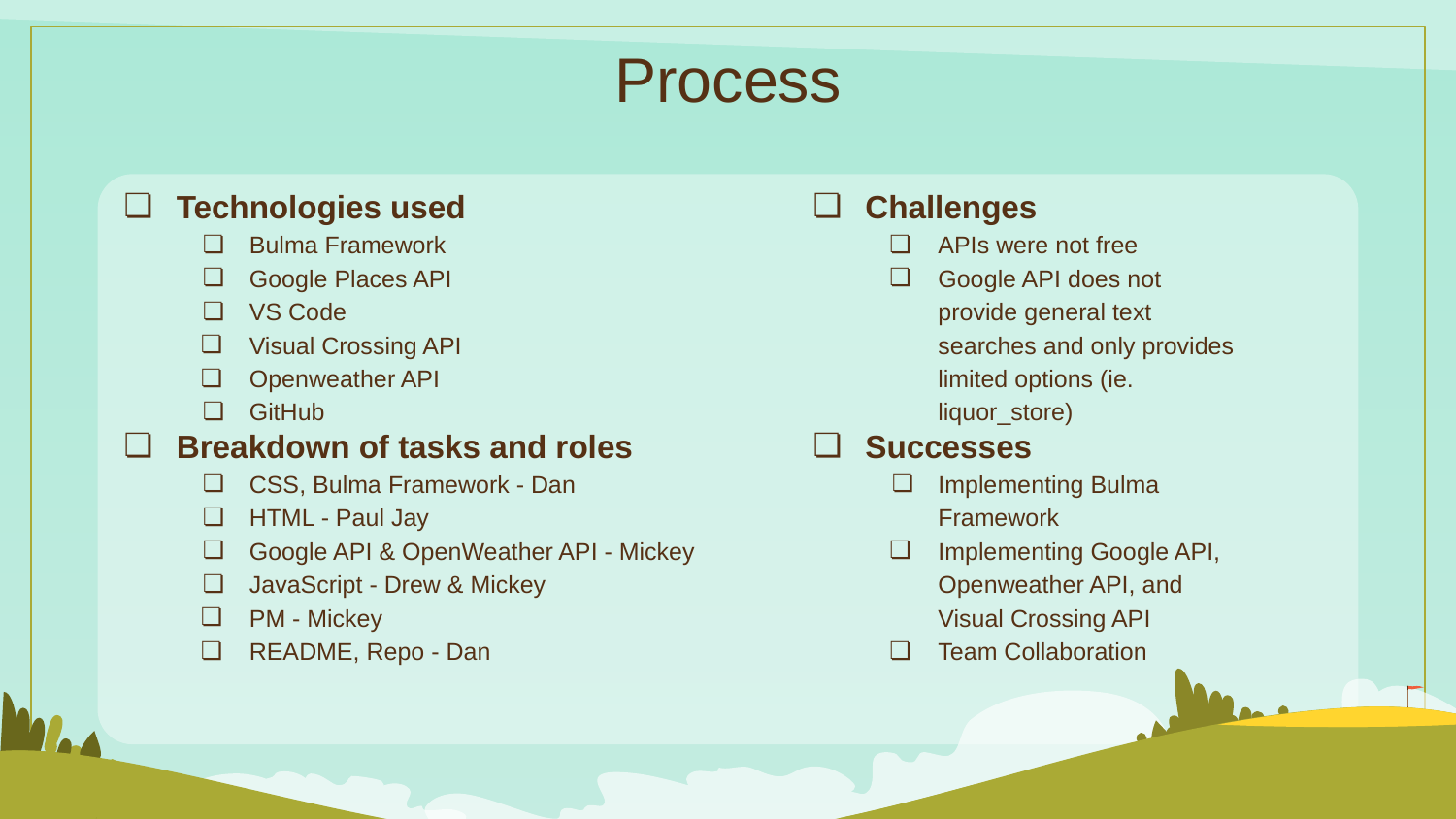

# Process
Technologies used
Bulma Framework
Google Places API
VS Code
Visual Crossing API
Openweather API
GitHub
Breakdown of tasks and roles
CSS, Bulma Framework - Dan
HTML - Paul Jay
Google API & OpenWeather API - Mickey
JavaScript - Drew & Mickey
PM - Mickey
README, Repo - Dan

Challenges
APIs were not free
Google API does not provide general text searches and only provides limited options (ie. liquor_store)
Successes
Implementing Bulma Framework
Implementing Google API, Openweather API, and Visual Crossing API
Team Collaboration